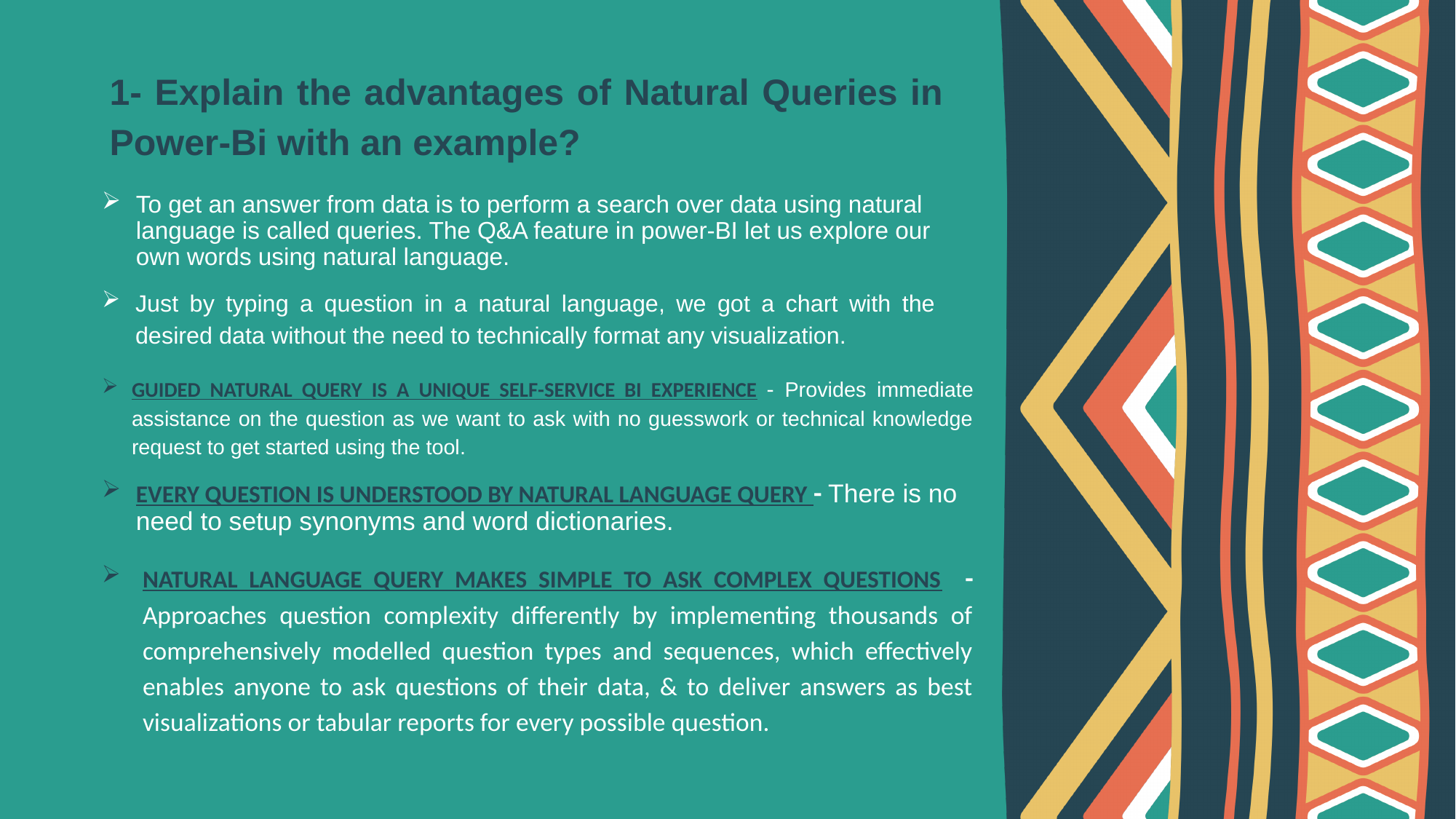

# 1- Explain the advantages of Natural Queries in Power-Bi with an example?
To get an answer from data is to perform a search over data using natural language is called queries. The Q&A feature in power-BI let us explore our own words using natural language.

Just by typing a question in a natural language, we got a chart with the desired data without the need to technically format any visualization.

GUIDED NATURAL QUERY IS A UNIQUE SELF-SERVICE BI EXPERIENCE - Provides immediate assistance on the question as we want to ask with no guesswork or technical knowledge request to get started using the tool.

EVERY QUESTION IS UNDERSTOOD BY NATURAL LANGUAGE QUERY - There is no need to setup synonyms and word dictionaries.

NATURAL LANGUAGE QUERY MAKES SIMPLE TO ASK COMPLEX QUESTIONS  - Approaches question complexity differently by implementing thousands of comprehensively modelled question types and sequences, which effectively enables anyone to ask questions of their data, & to deliver answers as best visualizations or tabular reports for every possible question.